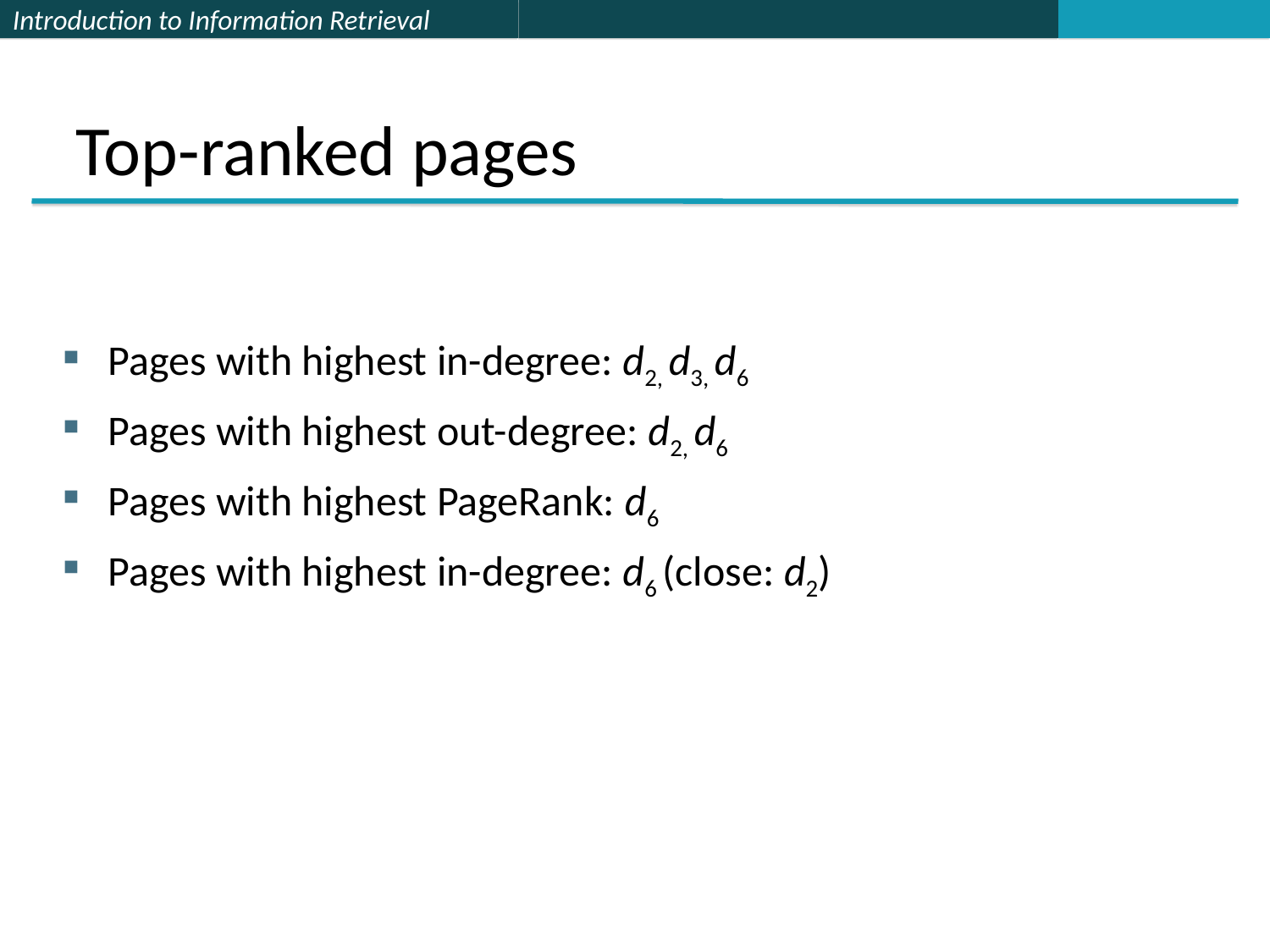

# Top-ranked pages
Pages with highest in-degree: d2, d3, d6
Pages with highest out-degree: d2, d6
Pages with highest PageRank: d6
Pages with highest in-degree: d6 (close: d2)